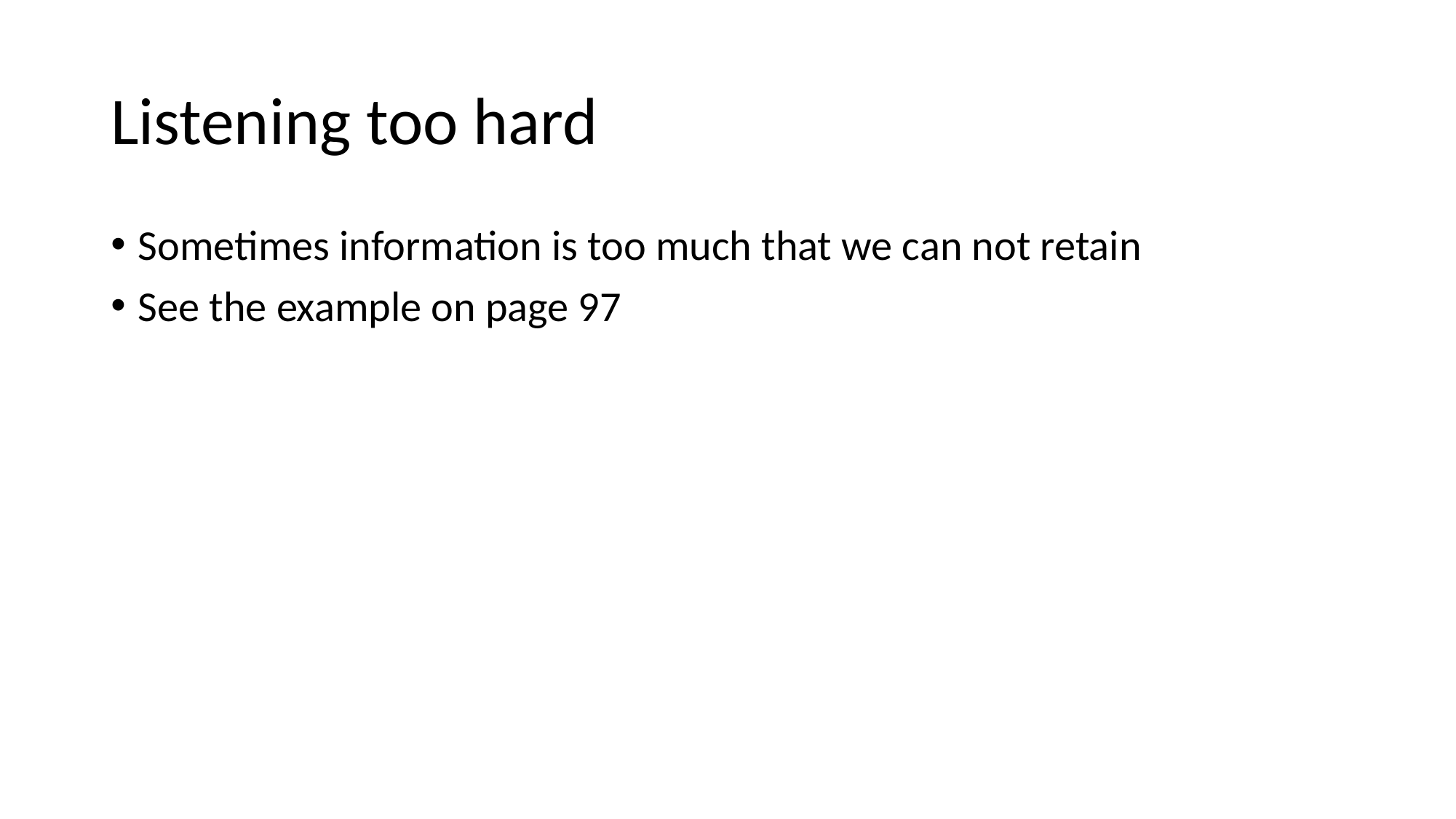

# Listening too hard
Sometimes information is too much that we can not retain
See the example on page 97